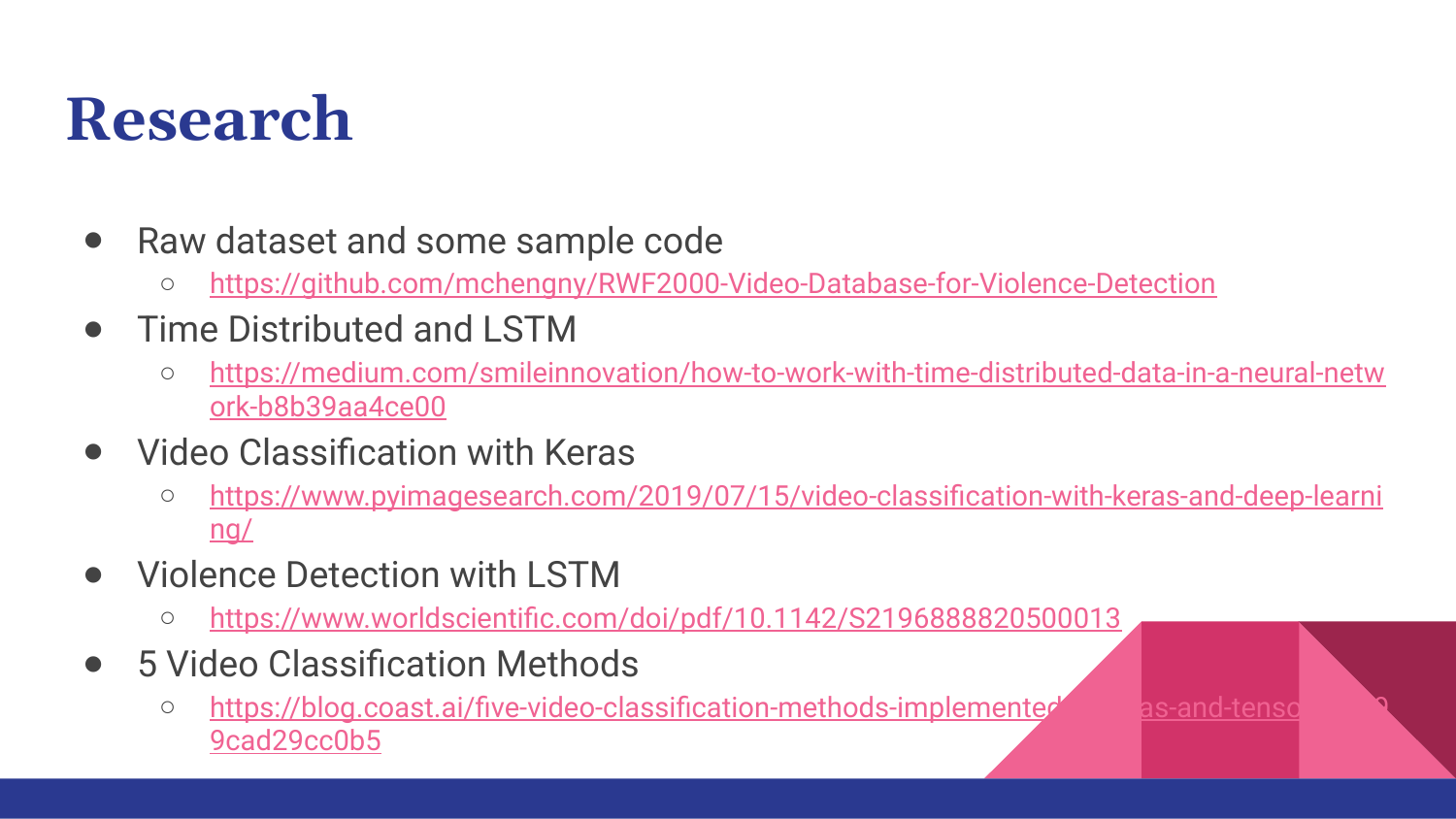

# Research
Raw dataset and some sample code
https://github.com/mchengny/RWF2000-Video-Database-for-Violence-Detection
Time Distributed and LSTM
https://medium.com/smileinnovation/how-to-work-with-time-distributed-data-in-a-neural-network-b8b39aa4ce00
Video Classification with Keras
https://www.pyimagesearch.com/2019/07/15/video-classification-with-keras-and-deep-learning/
Violence Detection with LSTM
https://www.worldscientific.com/doi/pdf/10.1142/S2196888820500013
5 Video Classification Methods
https://blog.coast.ai/five-video-classification-methods-implemented-in-keras-and-tensorflow-99cad29cc0b5